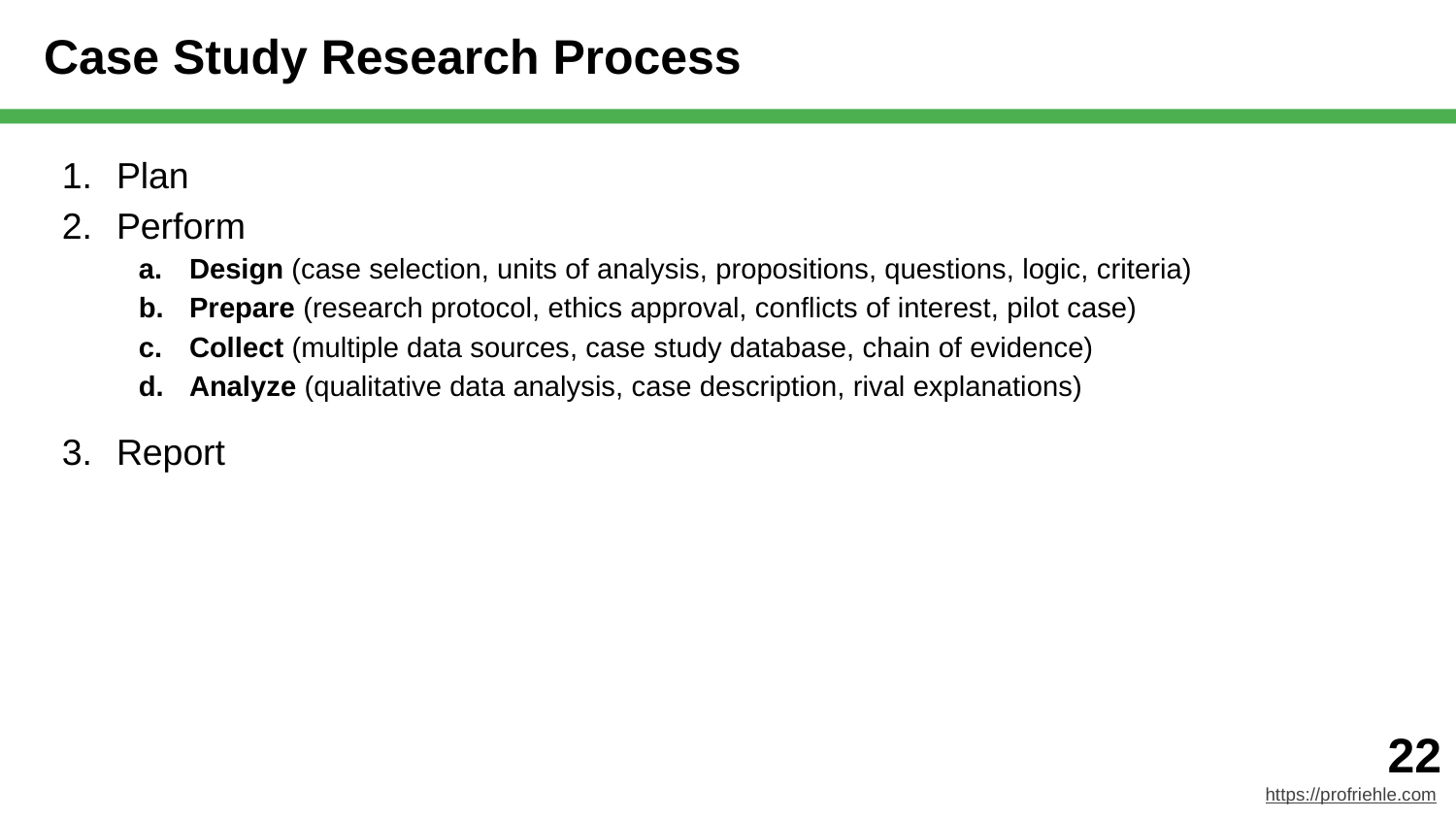

# Case Study Research Process
Plan
Perform
Design (case selection, units of analysis, propositions, questions, logic, criteria)
Prepare (research protocol, ethics approval, conflicts of interest, pilot case)
Collect (multiple data sources, case study database, chain of evidence)
Analyze (qualitative data analysis, case description, rival explanations)
Report
22
https://profriehle.com